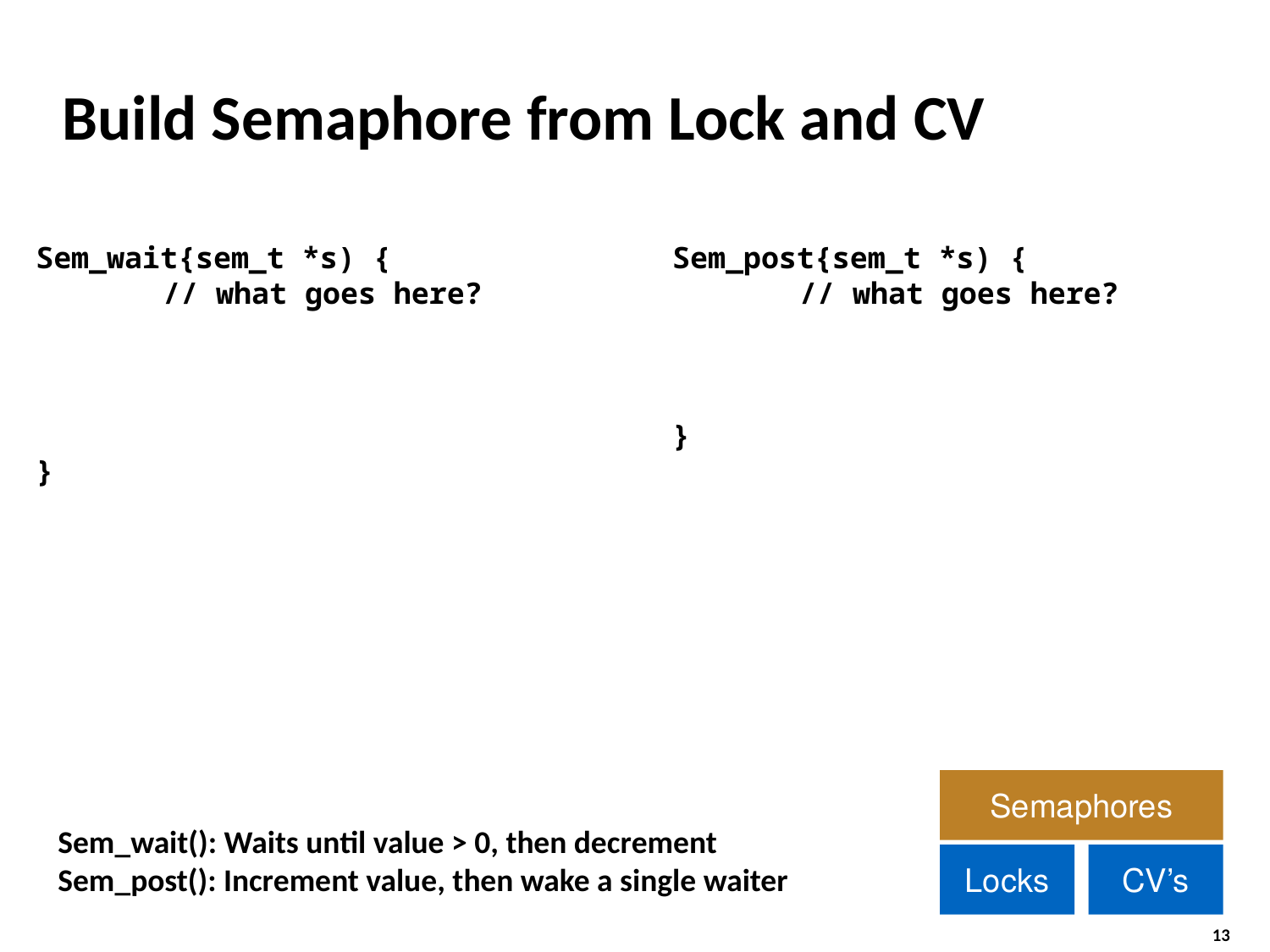

# Build Semaphore from Lock and CV
Sem_wait{sem_t *s) {
	// what goes here?

}

Sem_post{sem_t *s) {
	// what goes here?

}

Semaphores
Sem_wait(): Waits until value > 0, then decrement
Sem_post(): Increment value, then wake a single waiter

Locks
CV’s